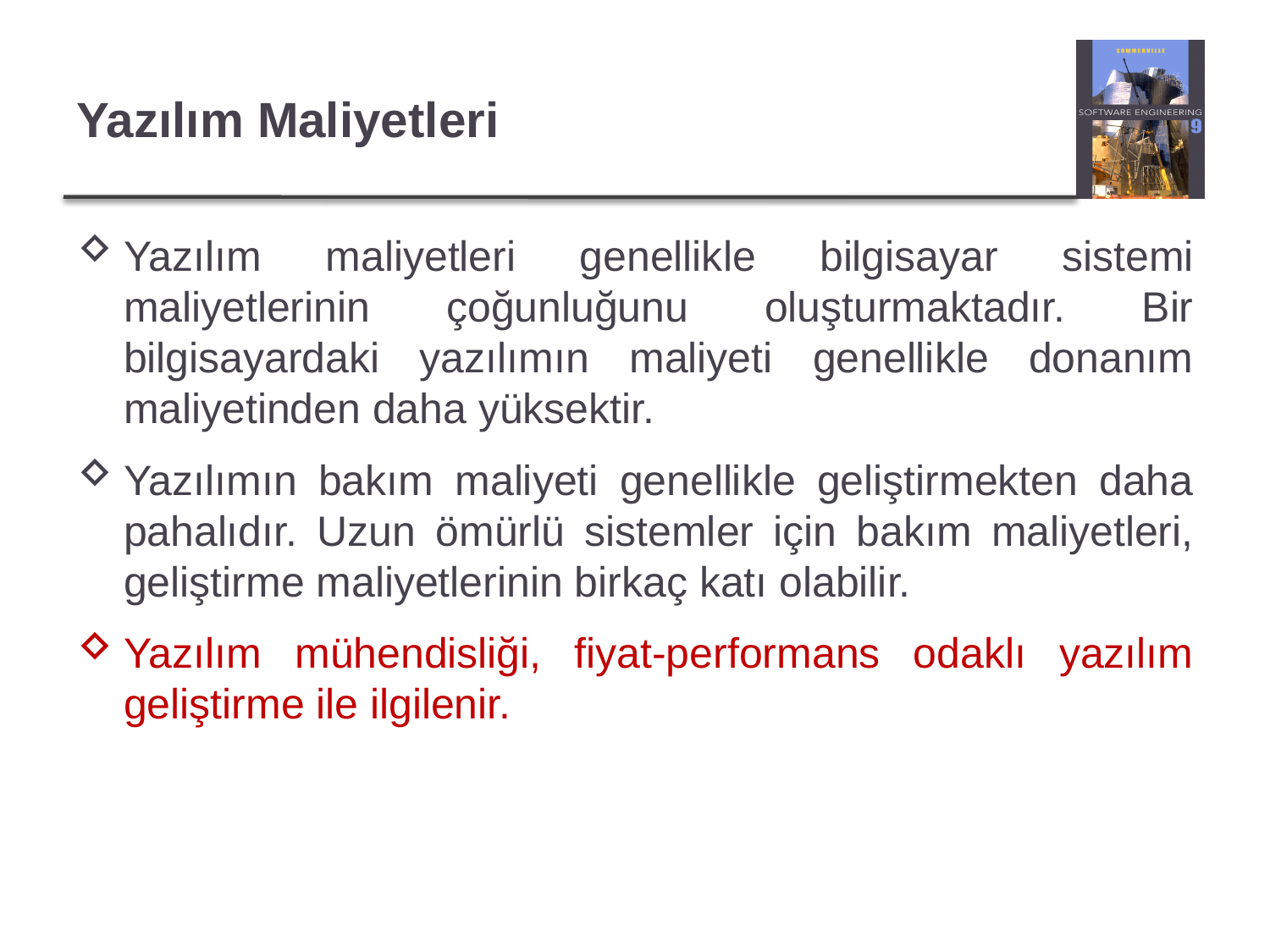

# Yazılım Maliyetleri
Yazılım maliyetleri genellikle bilgisayar sistemi maliyetlerinin çoğunluğunu oluşturmaktadır. Bir bilgisayardaki yazılımın maliyeti genellikle donanım maliyetinden daha yüksektir.
Yazılımın bakım maliyeti genellikle geliştirmekten daha pahalıdır. Uzun ömürlü sistemler için bakım maliyetleri, geliştirme maliyetlerinin birkaç katı olabilir.
Yazılım mühendisliği, fiyat-performans odaklı yazılım geliştirme ile ilgilenir.